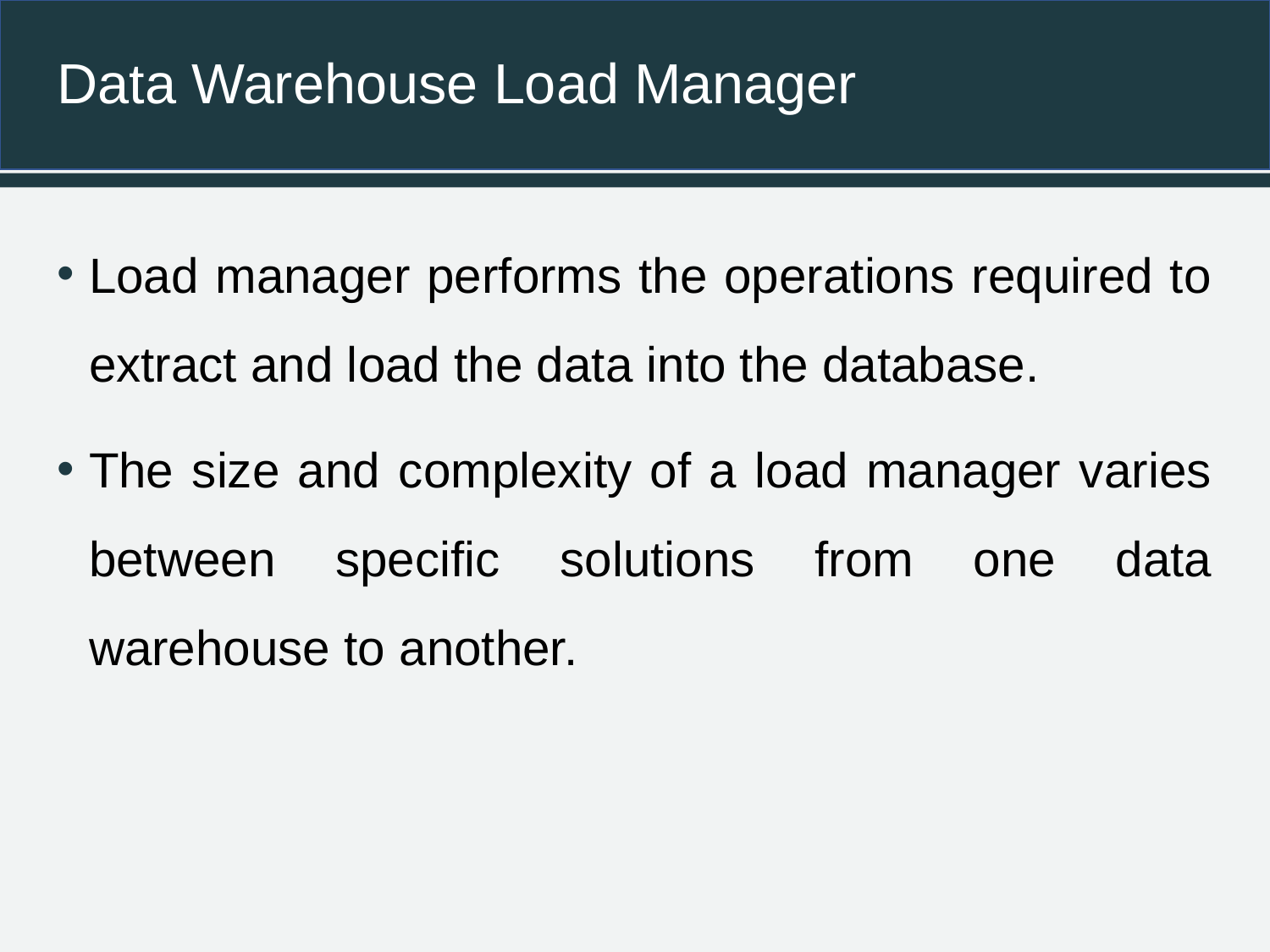

# Data Warehouse Load Manager
Load manager performs the operations required to extract and load the data into the database.
The size and complexity of a load manager varies between specific solutions from one data warehouse to another.